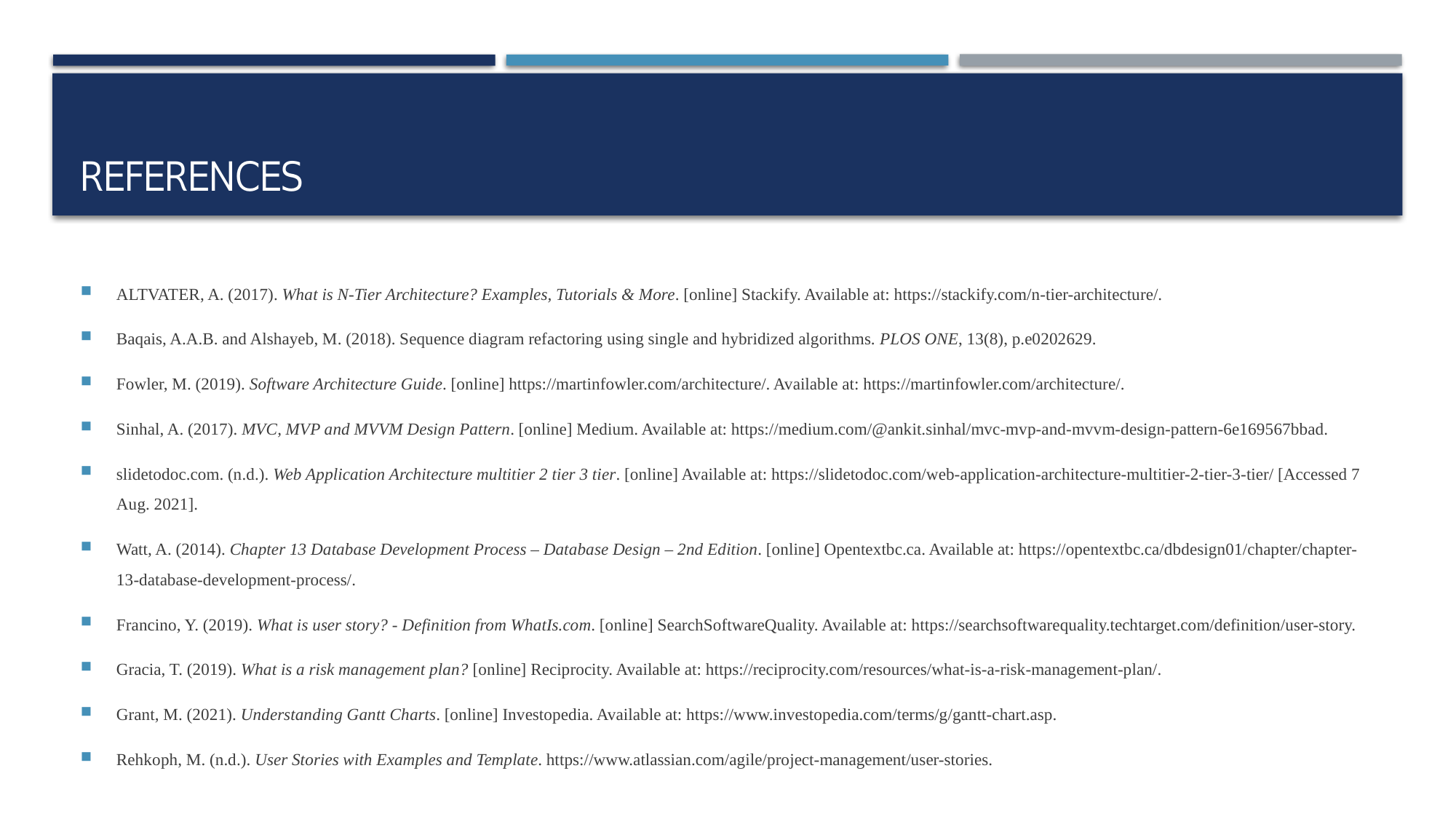

# REFERENCES
ALTVATER, A. (2017). What is N-Tier Architecture? Examples, Tutorials & More. [online] Stackify. Available at: https://stackify.com/n-tier-architecture/.
Baqais, A.A.B. and Alshayeb, M. (2018). Sequence diagram refactoring using single and hybridized algorithms. PLOS ONE, 13(8), p.e0202629.
Fowler, M. (2019). Software Architecture Guide. [online] https://martinfowler.com/architecture/. Available at: https://martinfowler.com/architecture/.
Sinhal, A. (2017). MVC, MVP and MVVM Design Pattern. [online] Medium. Available at: https://medium.com/@ankit.sinhal/mvc-mvp-and-mvvm-design-pattern-6e169567bbad.
slidetodoc.com. (n.d.). Web Application Architecture multitier 2 tier 3 tier. [online] Available at: https://slidetodoc.com/web-application-architecture-multitier-2-tier-3-tier/ [Accessed 7 Aug. 2021].
Watt, A. (2014). Chapter 13 Database Development Process – Database Design – 2nd Edition. [online] Opentextbc.ca. Available at: https://opentextbc.ca/dbdesign01/chapter/chapter-13-database-development-process/.
Francino, Y. (2019). What is user story? - Definition from WhatIs.com. [online] SearchSoftwareQuality. Available at: https://searchsoftwarequality.techtarget.com/definition/user-story.
Gracia, T. (2019). What is a risk management plan? [online] Reciprocity. Available at: https://reciprocity.com/resources/what-is-a-risk-management-plan/.
Grant, M. (2021). Understanding Gantt Charts. [online] Investopedia. Available at: https://www.investopedia.com/terms/g/gantt-chart.asp.
Rehkoph, M. (n.d.). User Stories with Examples and Template. https://www.atlassian.com/agile/project-management/user-stories.